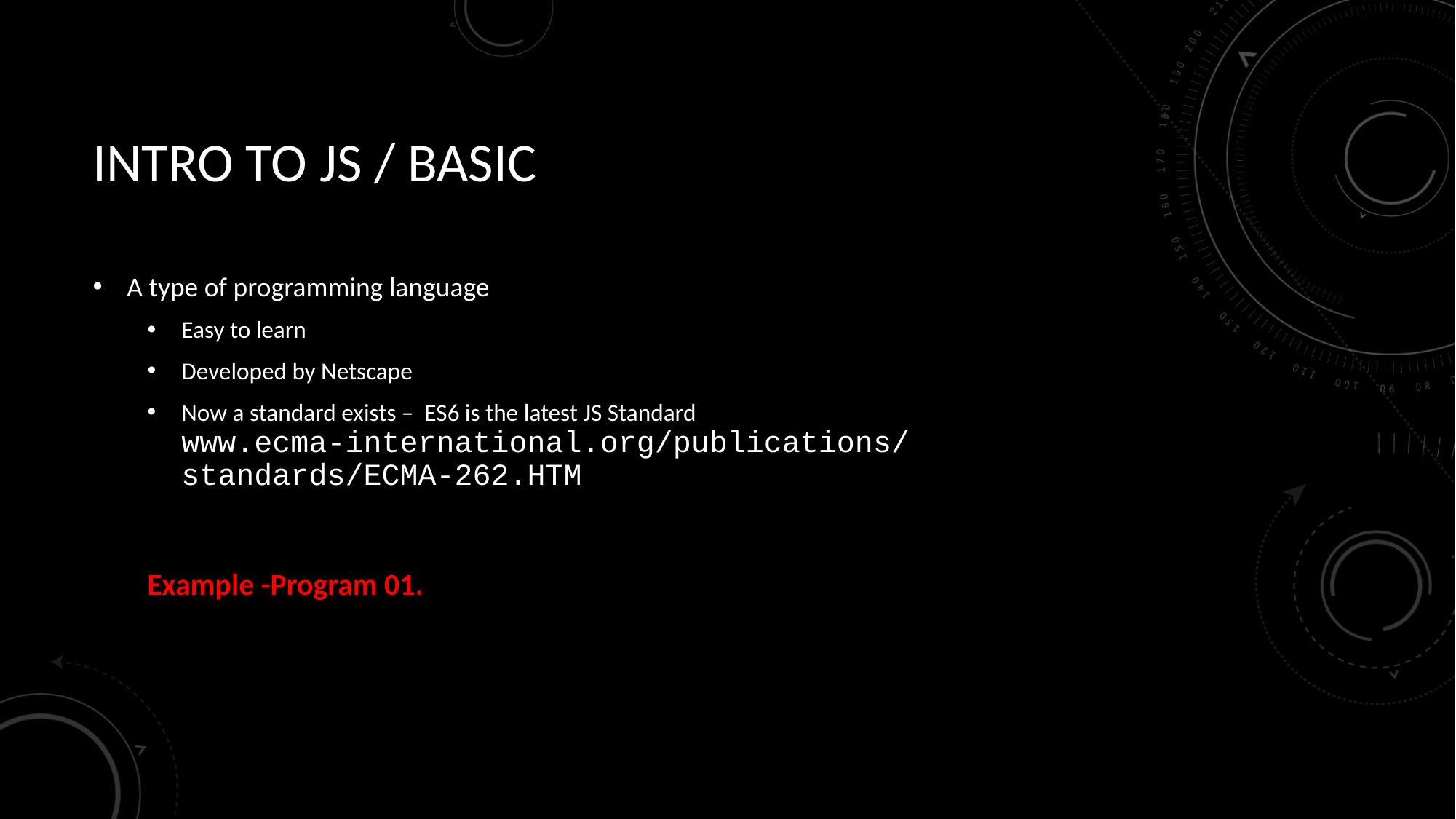

# Intro to JS / Basic
A type of programming language
Easy to learn
Developed by Netscape
Now a standard exists –  ES6 is the latest JS Standard
www.ecma-international.org/publications/
standards/ECMA-262.HTM

Example -Program 01.